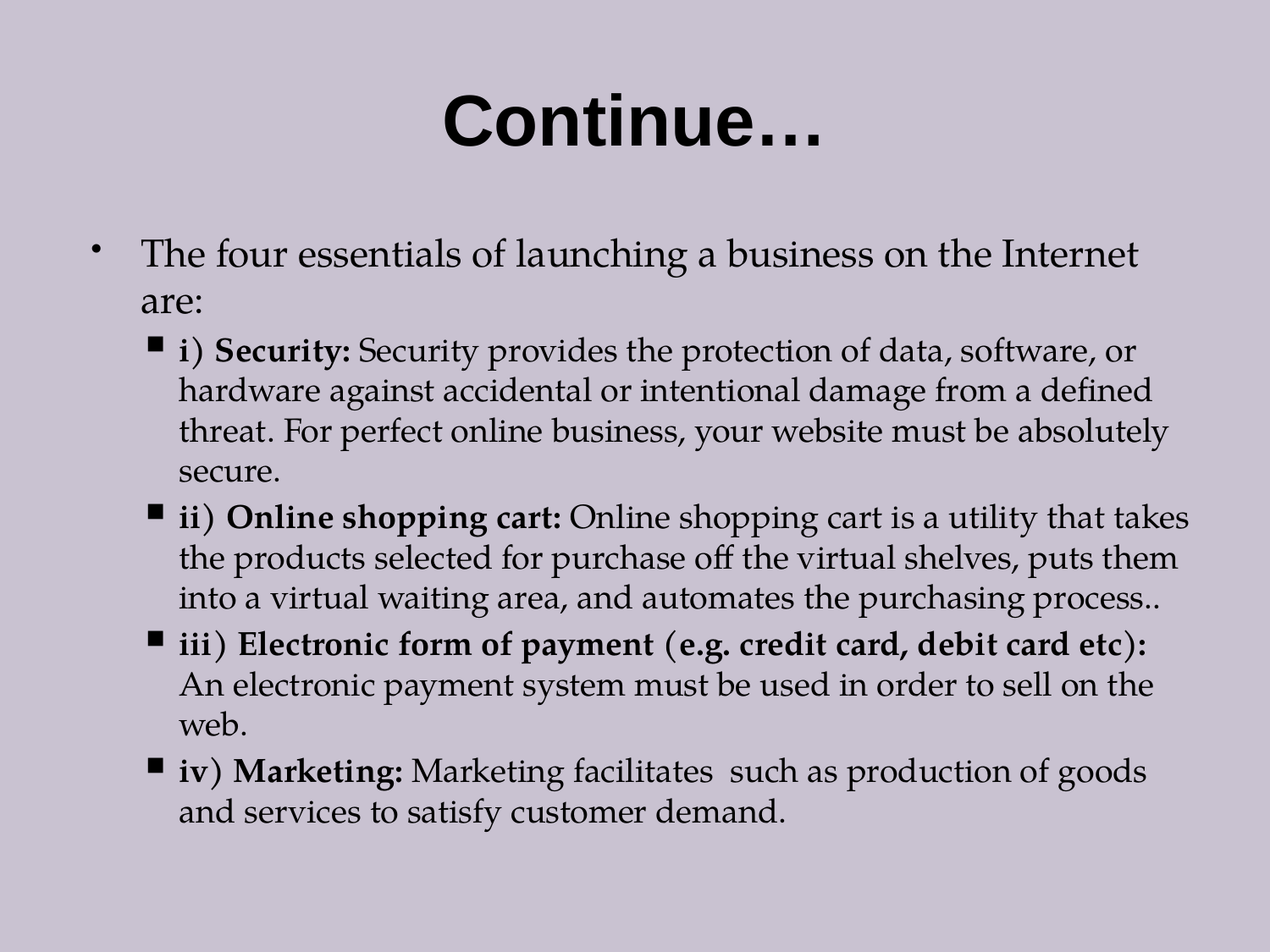

# Continue…
The four essentials of launching a business on the Internet are:
i) Security: Security provides the protection of data, software, or hardware against accidental or intentional damage from a defined threat. For perfect online business, your website must be absolutely secure.
ii) Online shopping cart: Online shopping cart is a utility that takes the products selected for purchase off the virtual shelves, puts them into a virtual waiting area, and automates the purchasing process..
iii) Electronic form of payment (e.g. credit card, debit card etc): An electronic payment system must be used in order to sell on the web.
iv) Marketing: Marketing facilitates  such as production of goods and services to satisfy customer demand.